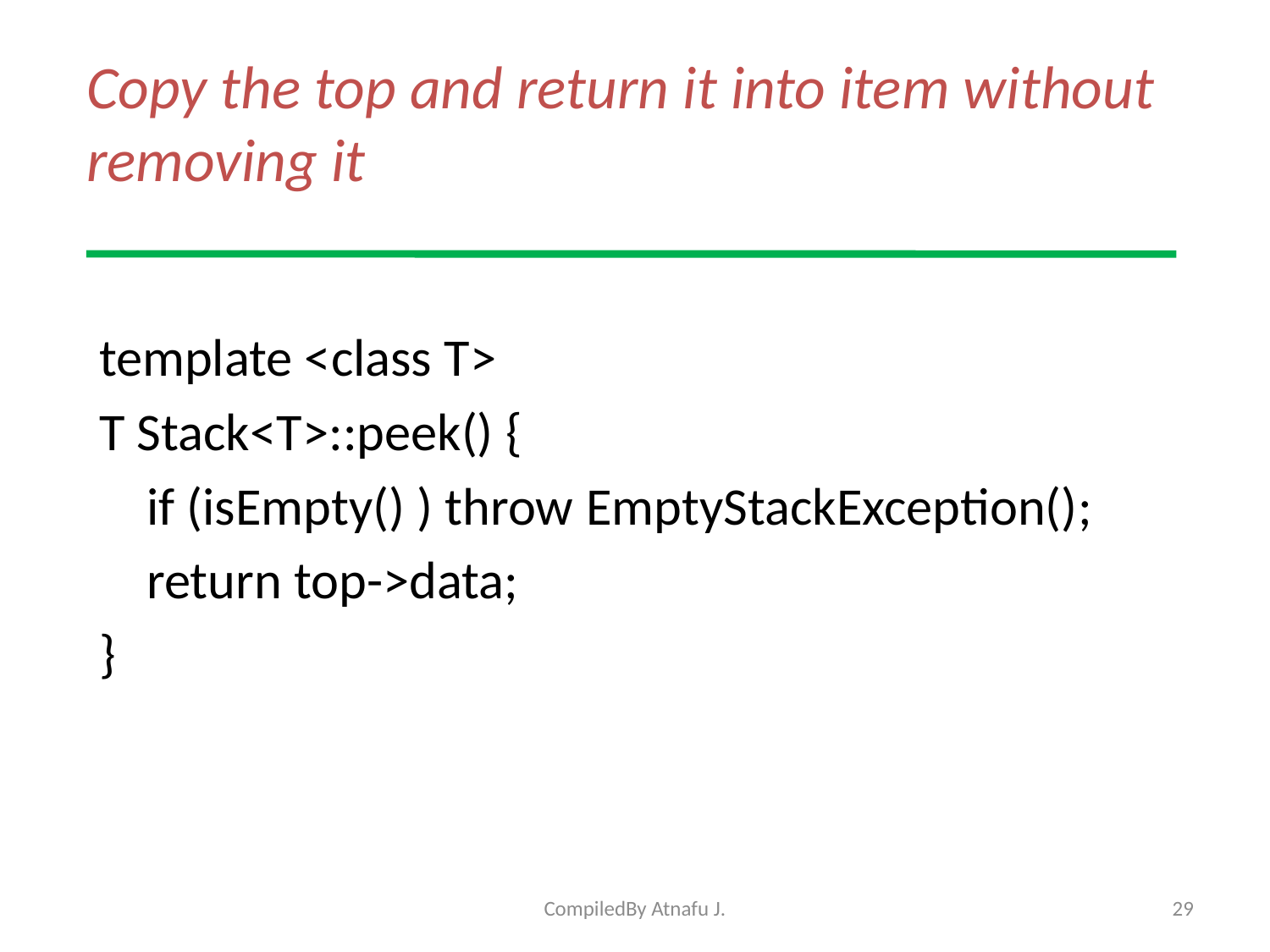

# Copy the top and return it into item without removing it
template <class T>
T Stack<T>::peek() {
	if (isEmpty() ) throw EmptyStackException();
	return top->data;
}
CompiledBy Atnafu J.
29